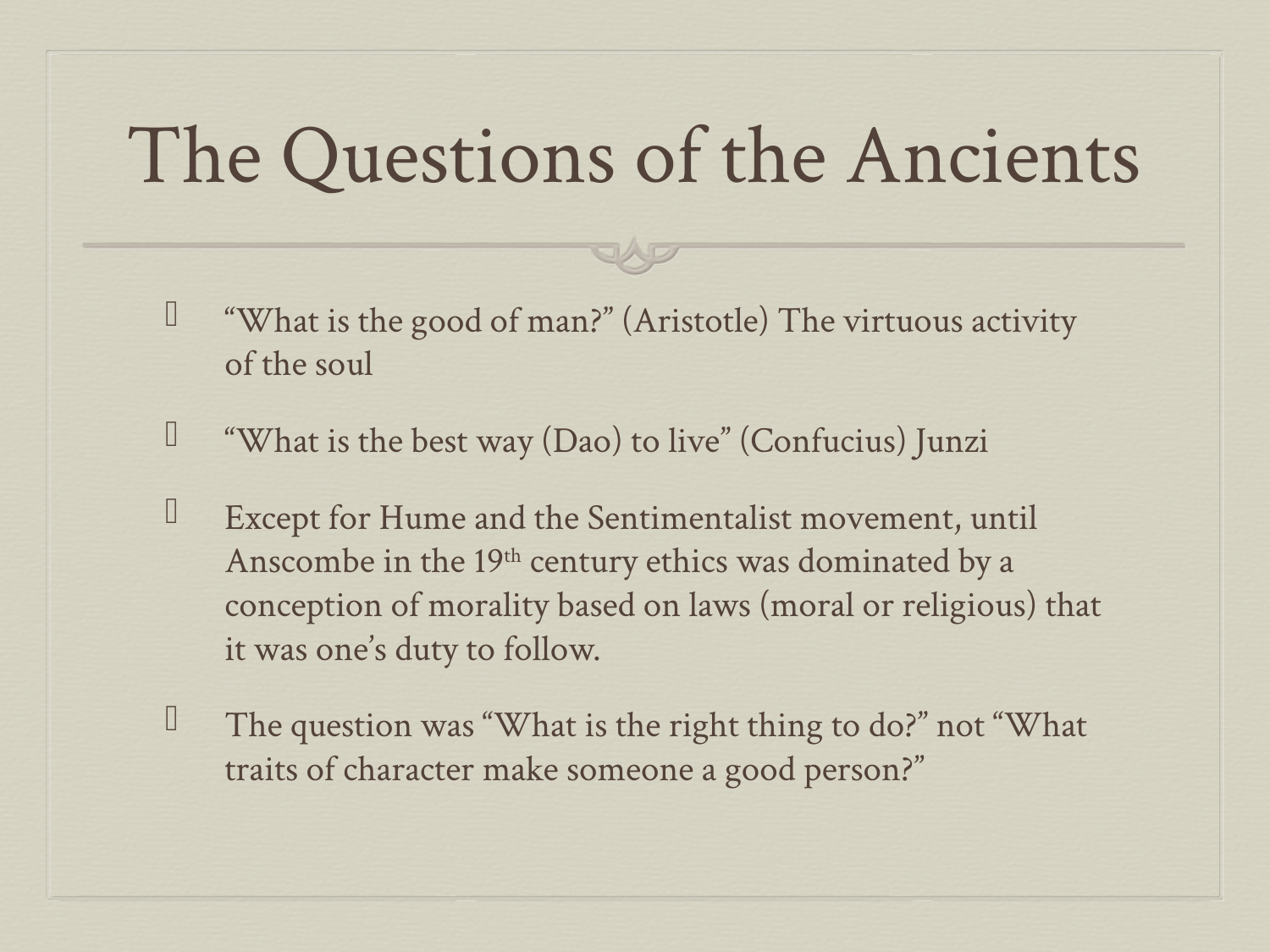

# The Questions of the Ancients
“What is the good of man?” (Aristotle) The virtuous activity of the soul
“What is the best way (Dao) to live” (Confucius) Junzi
Except for Hume and the Sentimentalist movement, until Anscombe in the 19th century ethics was dominated by a conception of morality based on laws (moral or religious) that it was one’s duty to follow.
The question was “What is the right thing to do?” not “What traits of character make someone a good person?”